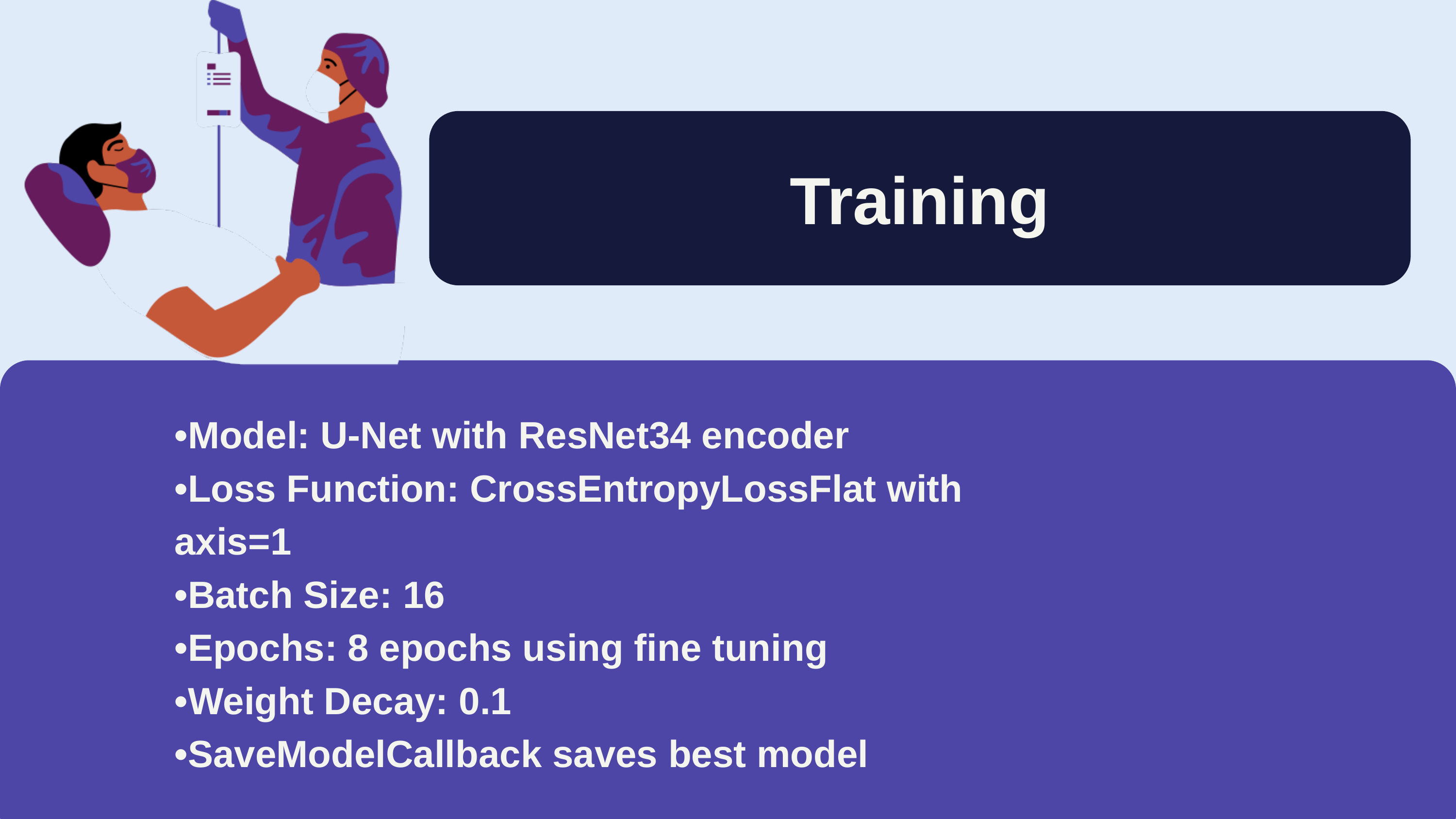

Training

•Model: U-Net with ResNet34 encoder
•Loss Function: CrossEntropyLossFlat with axis=1
•Batch Size: 16
•Epochs: 8 epochs using fine tuning
•Weight Decay: 0.1
•SaveModelCallback saves best model